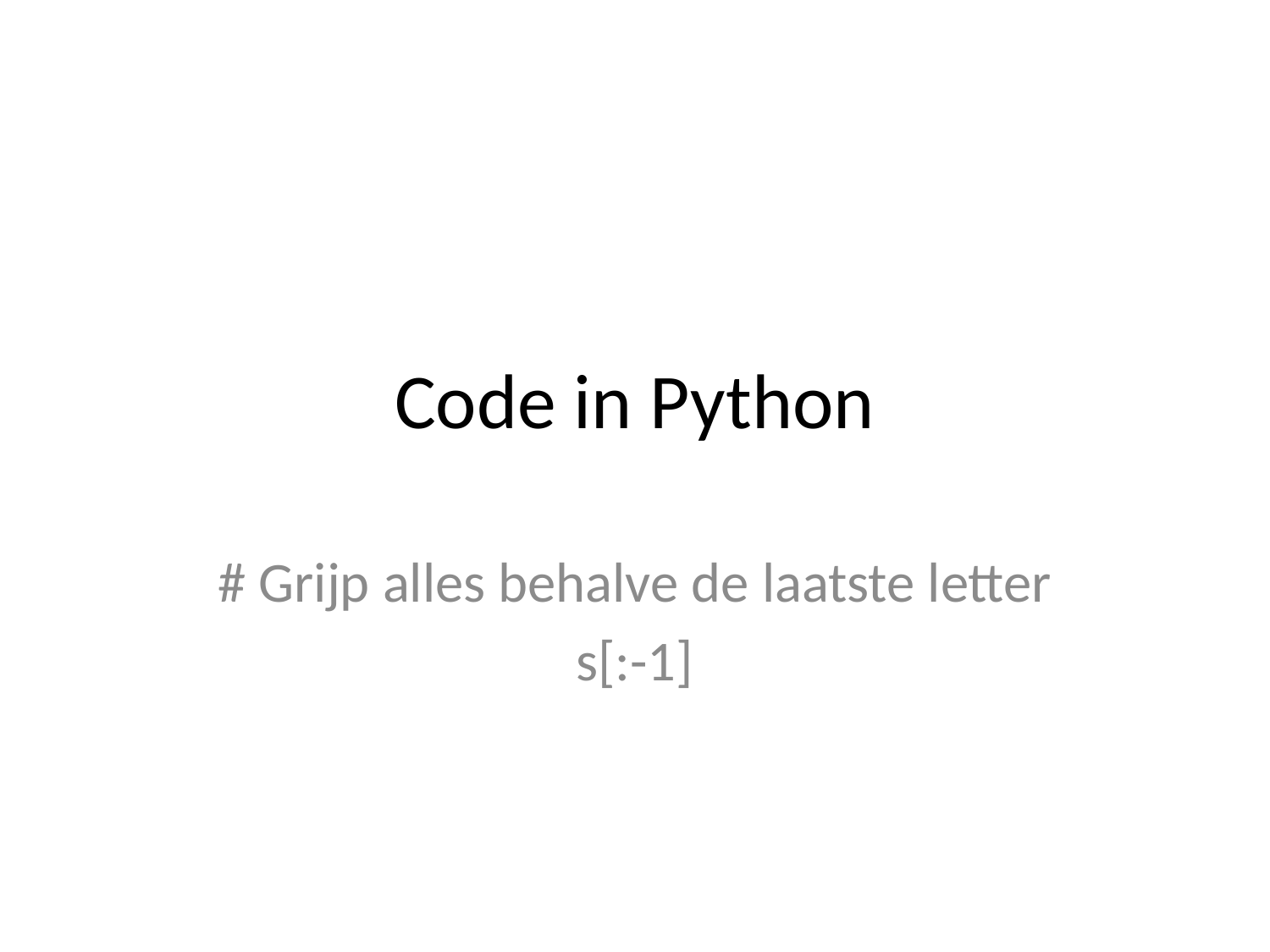

# Code in Python
# Grijp alles behalve de laatste letter
s[:-1]